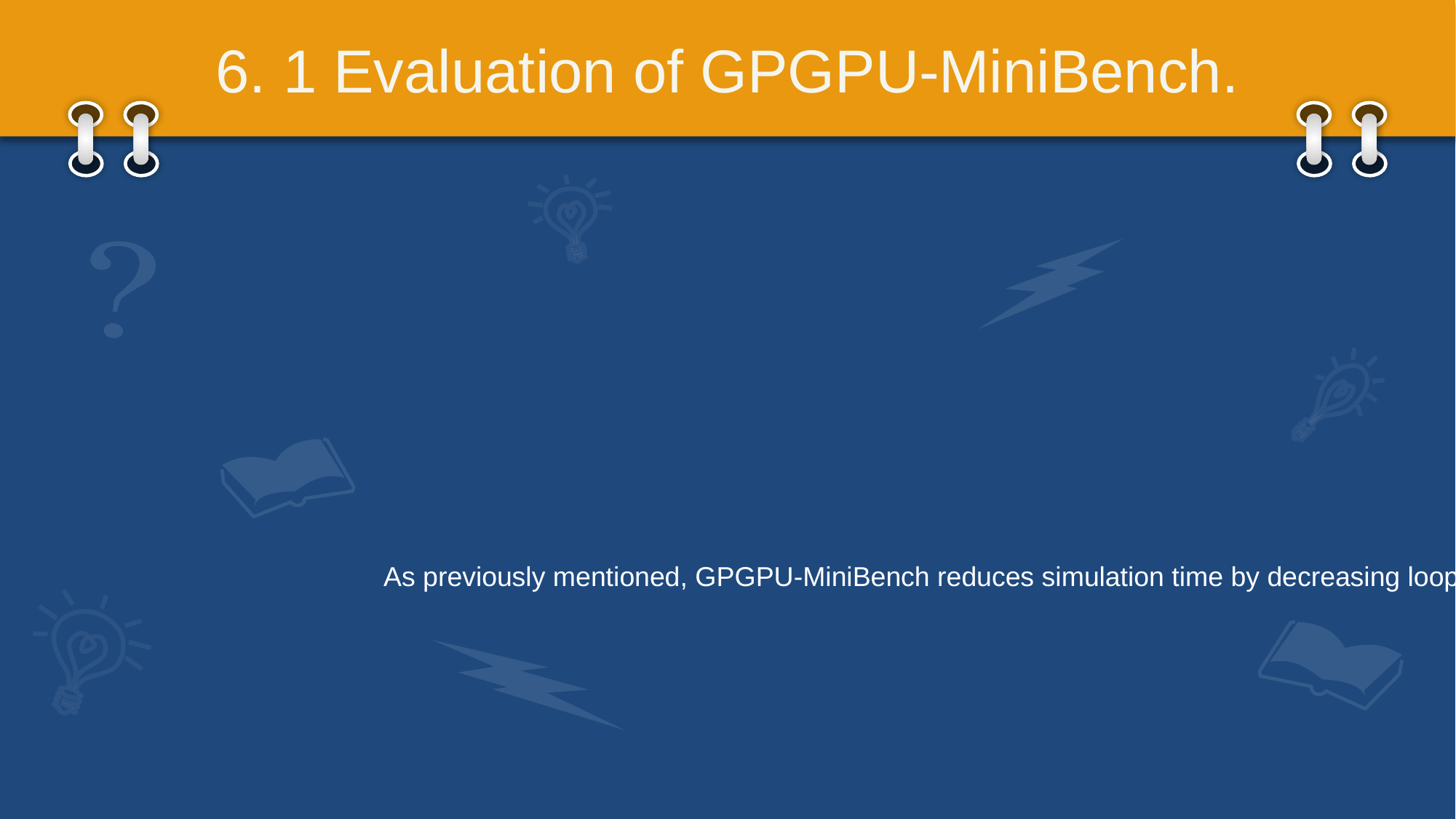

# 6. 1 Evaluation of GPGPU-MiniBench.

As previously mentioned, GPGPU-MiniBench reduces simulation time by decreasing loop iteration counts using a reduction factor.